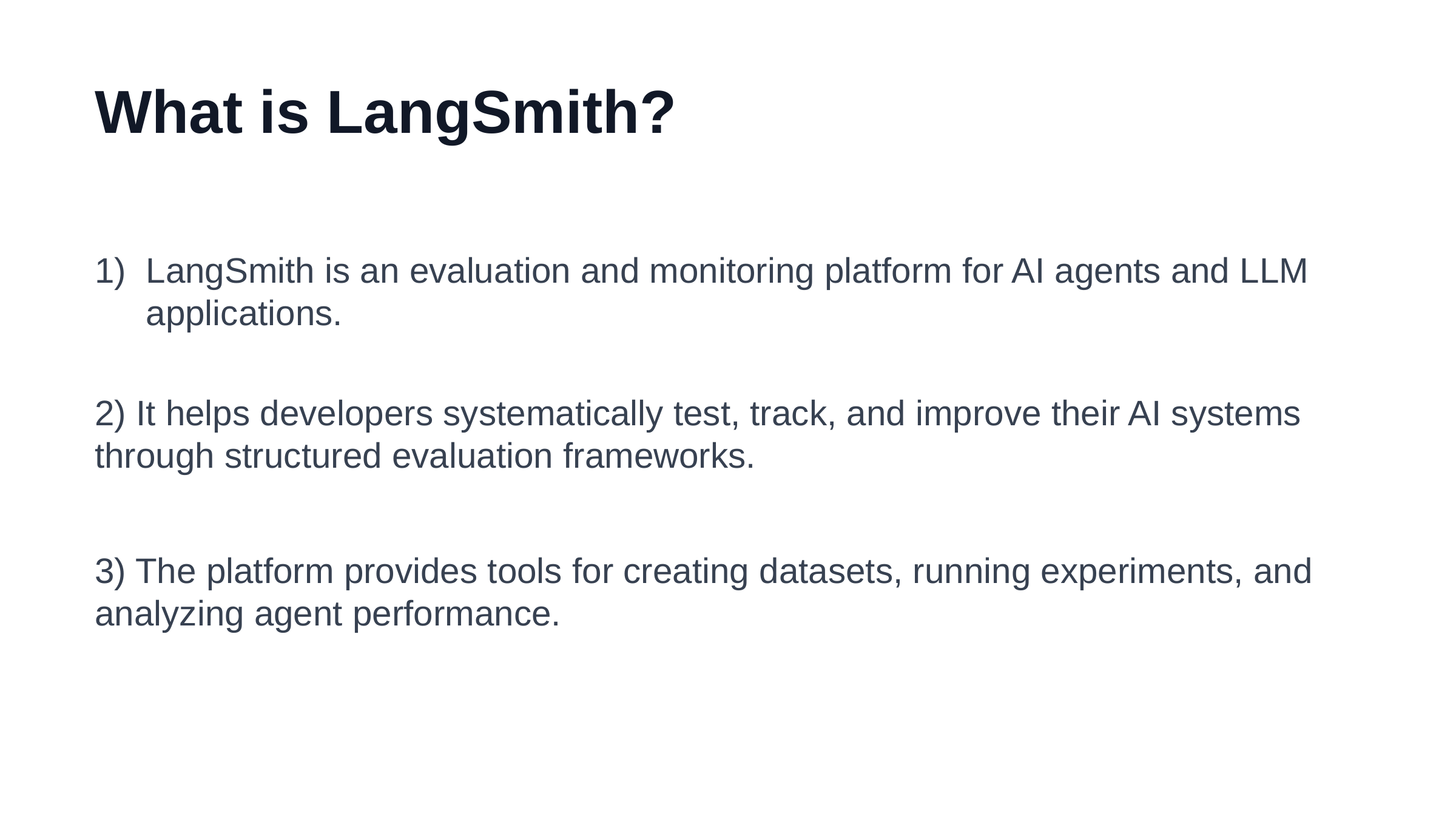

What is LangSmith?
LangSmith is an evaluation and monitoring platform for AI agents and LLM applications.

2) It helps developers systematically test, track, and improve their AI systems through structured evaluation frameworks.

3) The platform provides tools for creating datasets, running experiments, and analyzing agent performance.